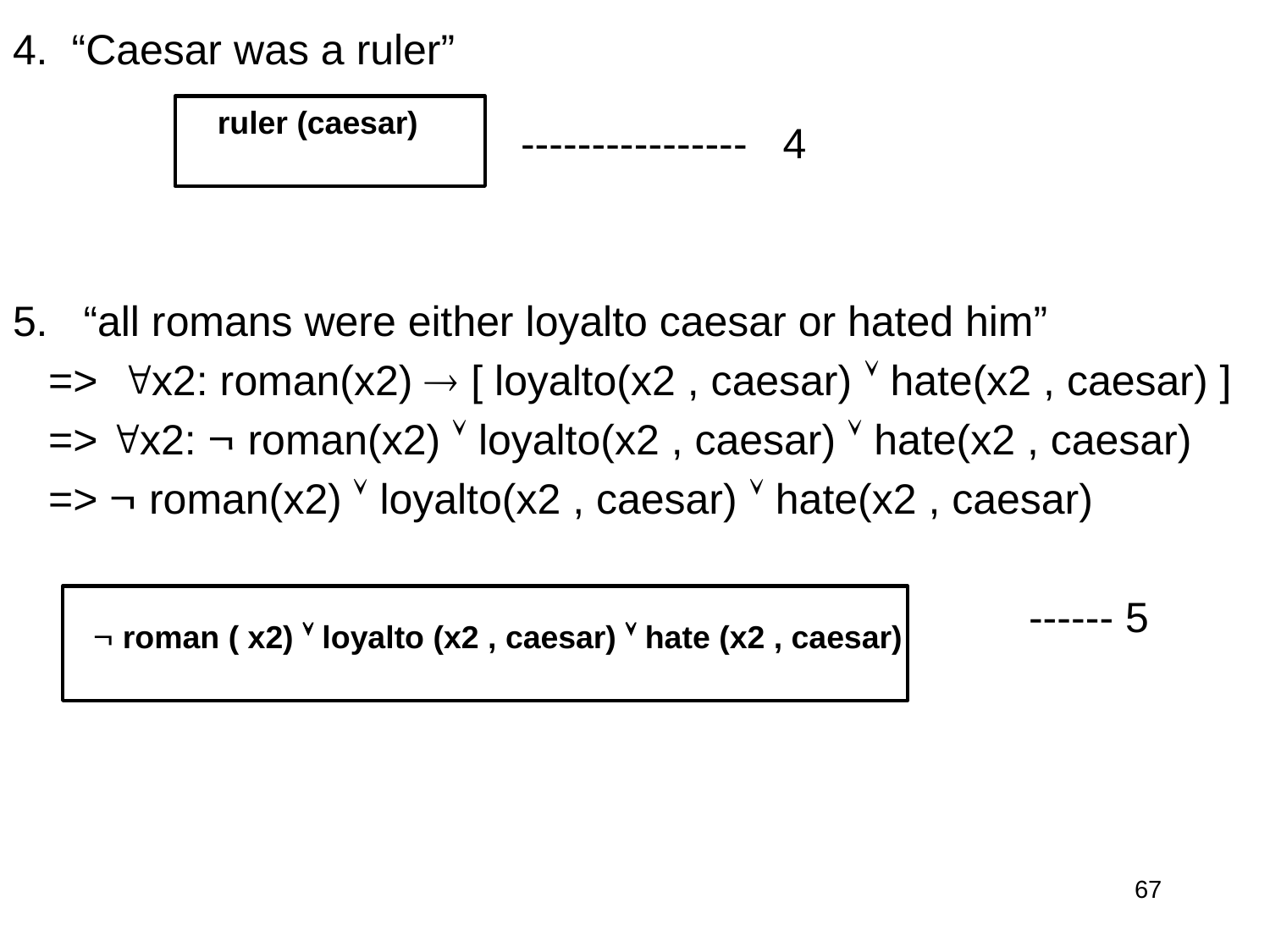

4.  “Caesar was a ruler”

   				----------------   4

5.   “all romans were either loyalto caesar or hated him”
   =>  ∀x2: roman(x2) → [ loyalto(x2 , caesar) ∨ hate(x2 , caesar) ]
   => ∀x2: ¬ roman(x2) ∨ loyalto(x2 , caesar) ∨ hate(x2 , caesar)
   => ¬ roman(x2) ∨ loyalto(x2 , caesar) ∨ hate(x2 , caesar)

								------ 5

ruler (caesar)

¬
¬ roman ( x2) ∨ loyalto (x2 , caesar) ∨ hate (x2 , caesar)

67